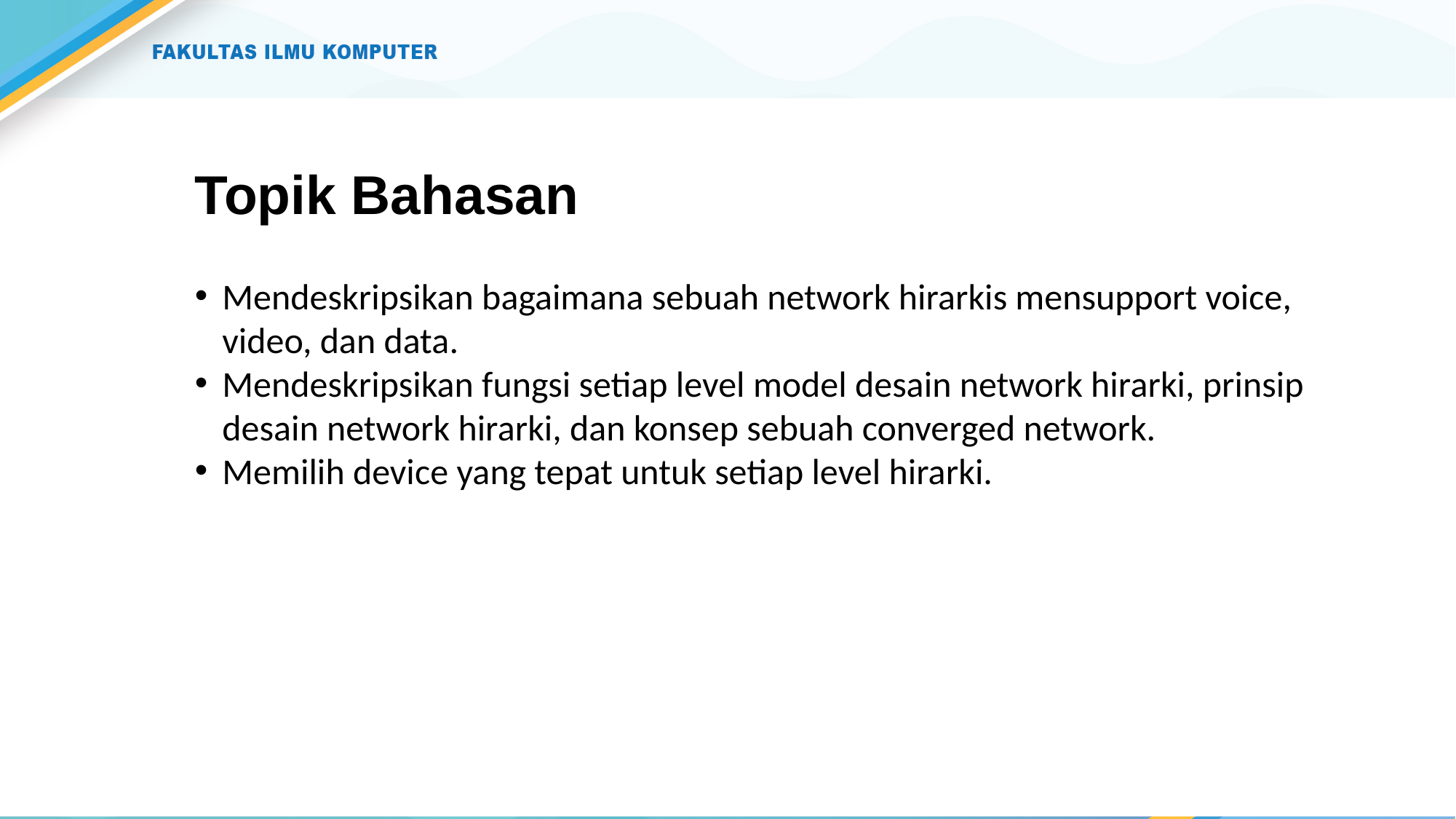

# Topik Bahasan
Mendeskripsikan bagaimana sebuah network hirarkis mensupport voice, video, dan data.
Mendeskripsikan fungsi setiap level model desain network hirarki, prinsip desain network hirarki, dan konsep sebuah converged network.
Memilih device yang tepat untuk setiap level hirarki.